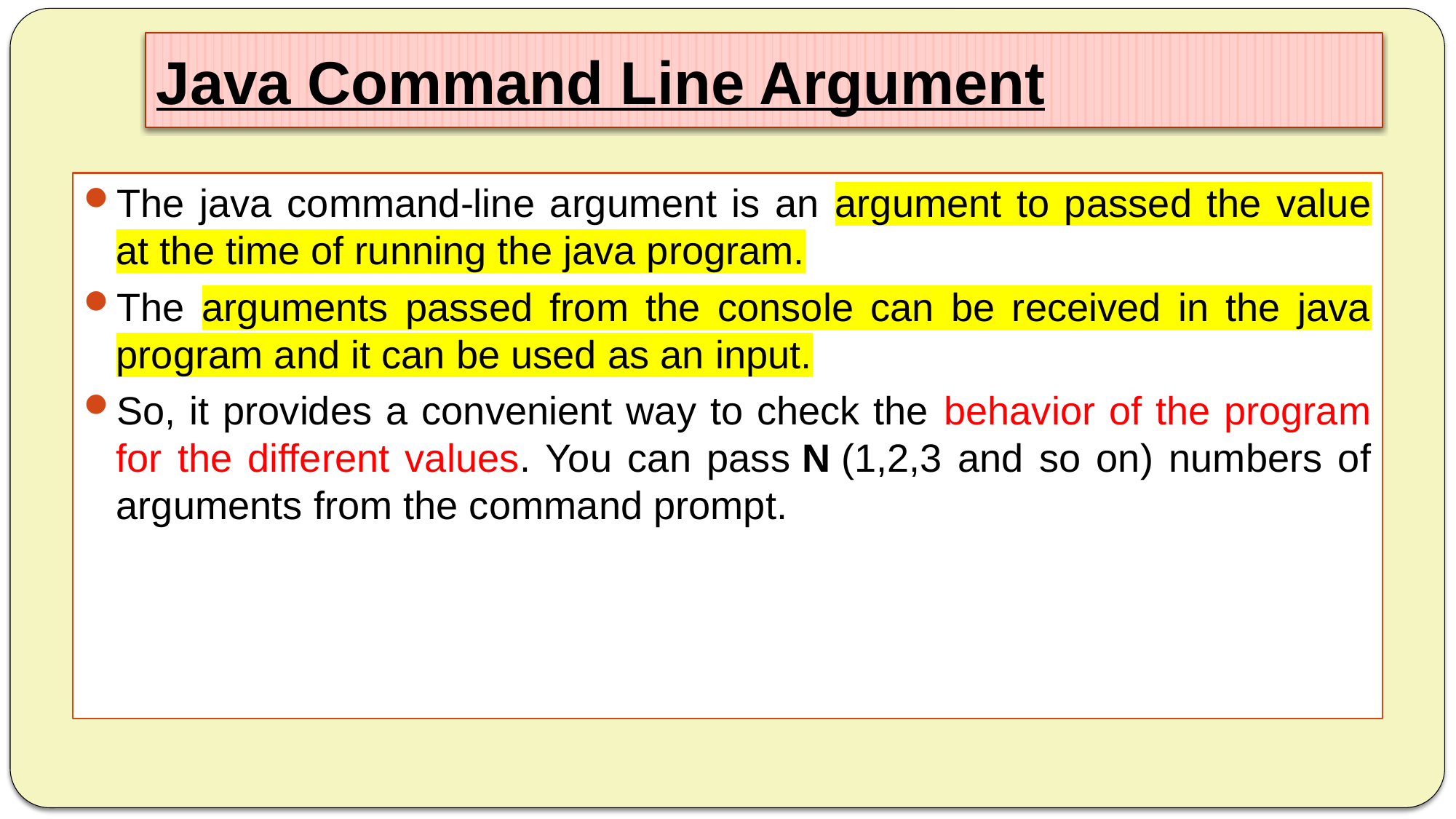

# Java Command Line Argument
The java command-line argument is an argument to passed the value at the time of running the java program.
The arguments passed from the console can be received in the java program and it can be used as an input.
So, it provides a convenient way to check the behavior of the program for the different values. You can pass N (1,2,3 and so on) numbers of arguments from the command prompt.